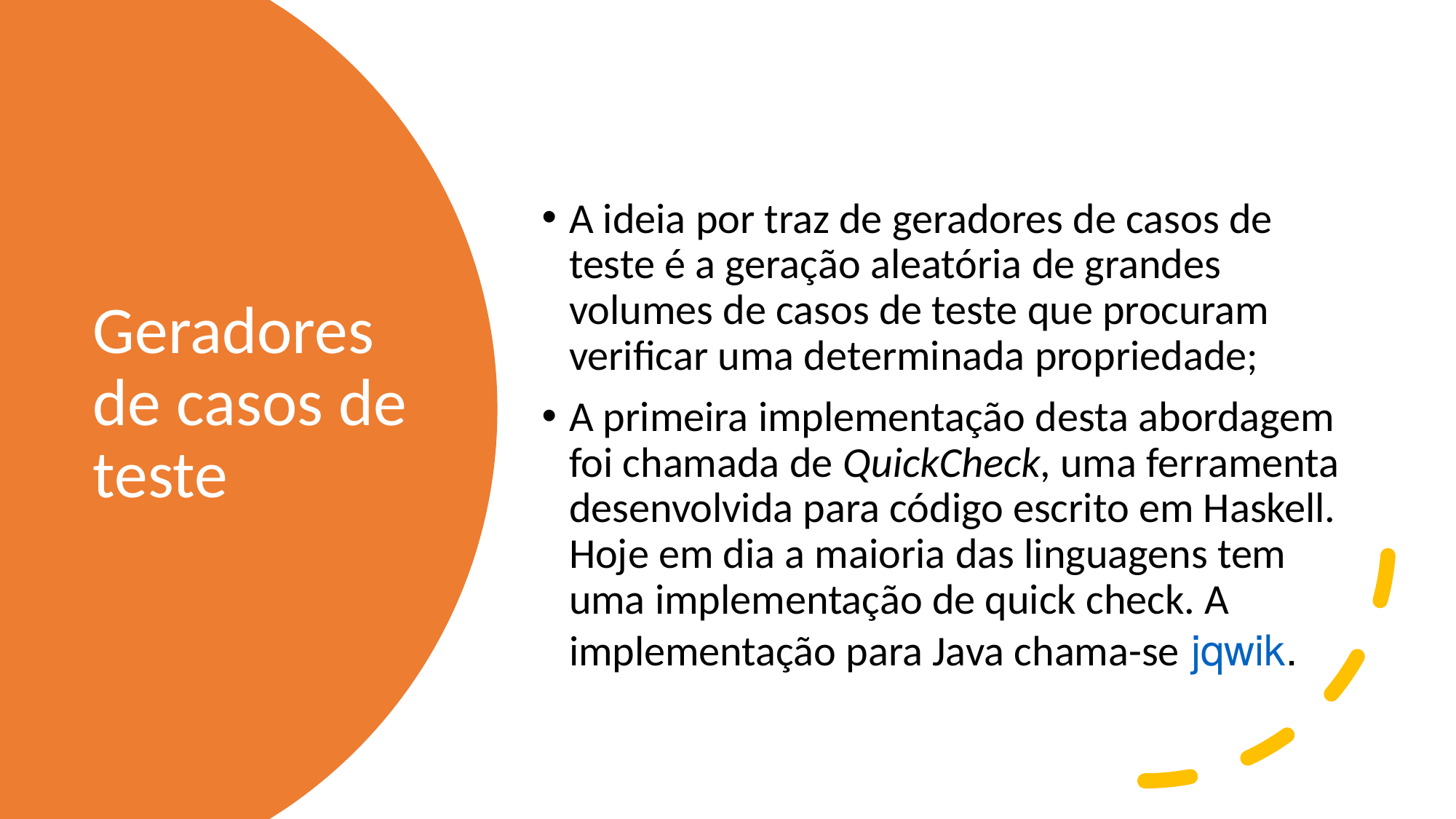

A ideia por traz de geradores de casos de teste é a geração aleatória de grandes volumes de casos de teste que procuram verificar uma determinada propriedade;
A primeira implementação desta abordagem foi chamada de QuickCheck, uma ferramenta desenvolvida para código escrito em Haskell. Hoje em dia a maioria das linguagens tem uma implementação de quick check. A implementação para Java chama-se jqwik.
# Geradores de casos de teste